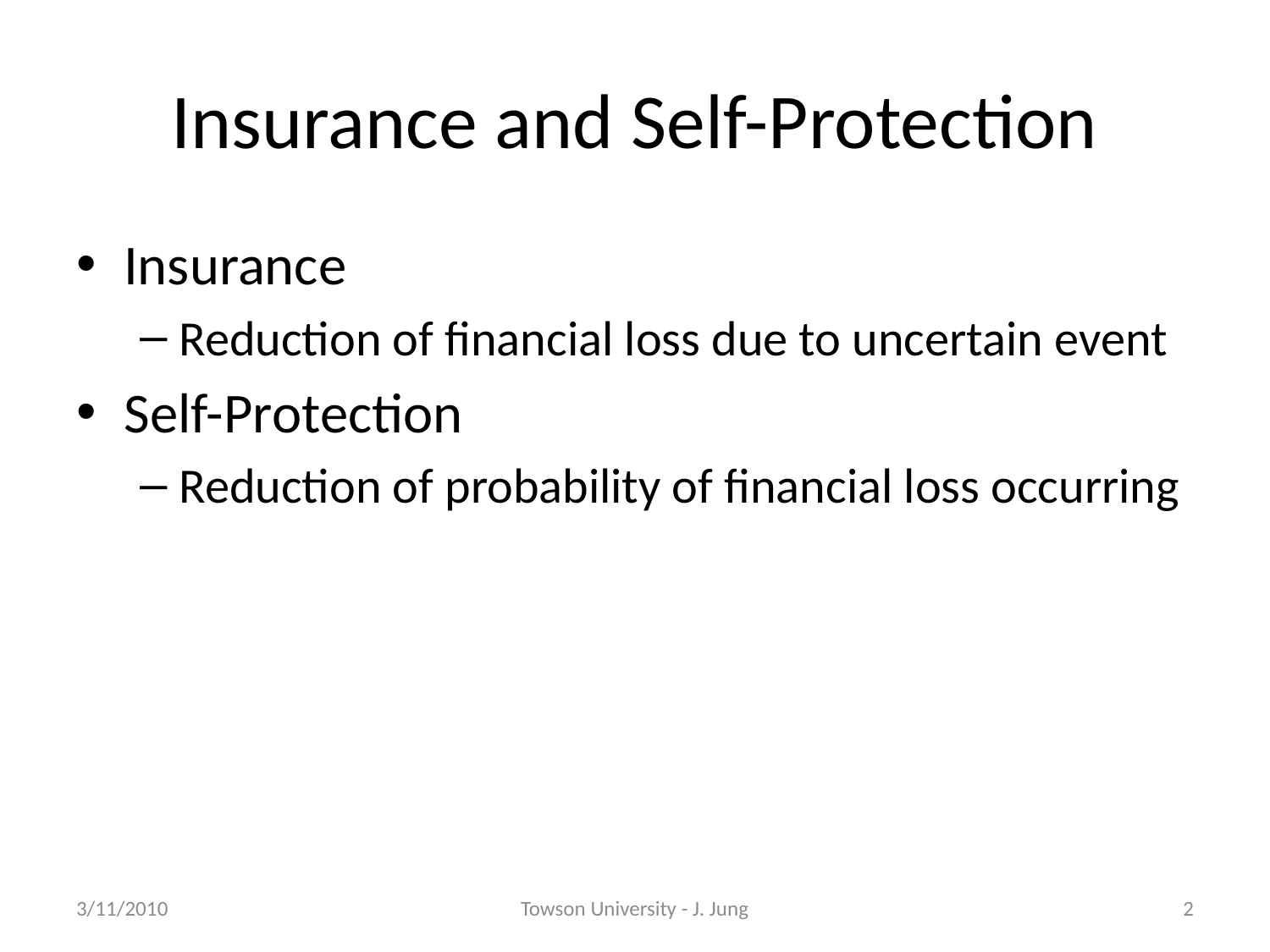

# Insurance and Self-Protection
Insurance
Reduction of financial loss due to uncertain event
Self-Protection
Reduction of probability of financial loss occurring
3/11/2010
Towson University - J. Jung
2